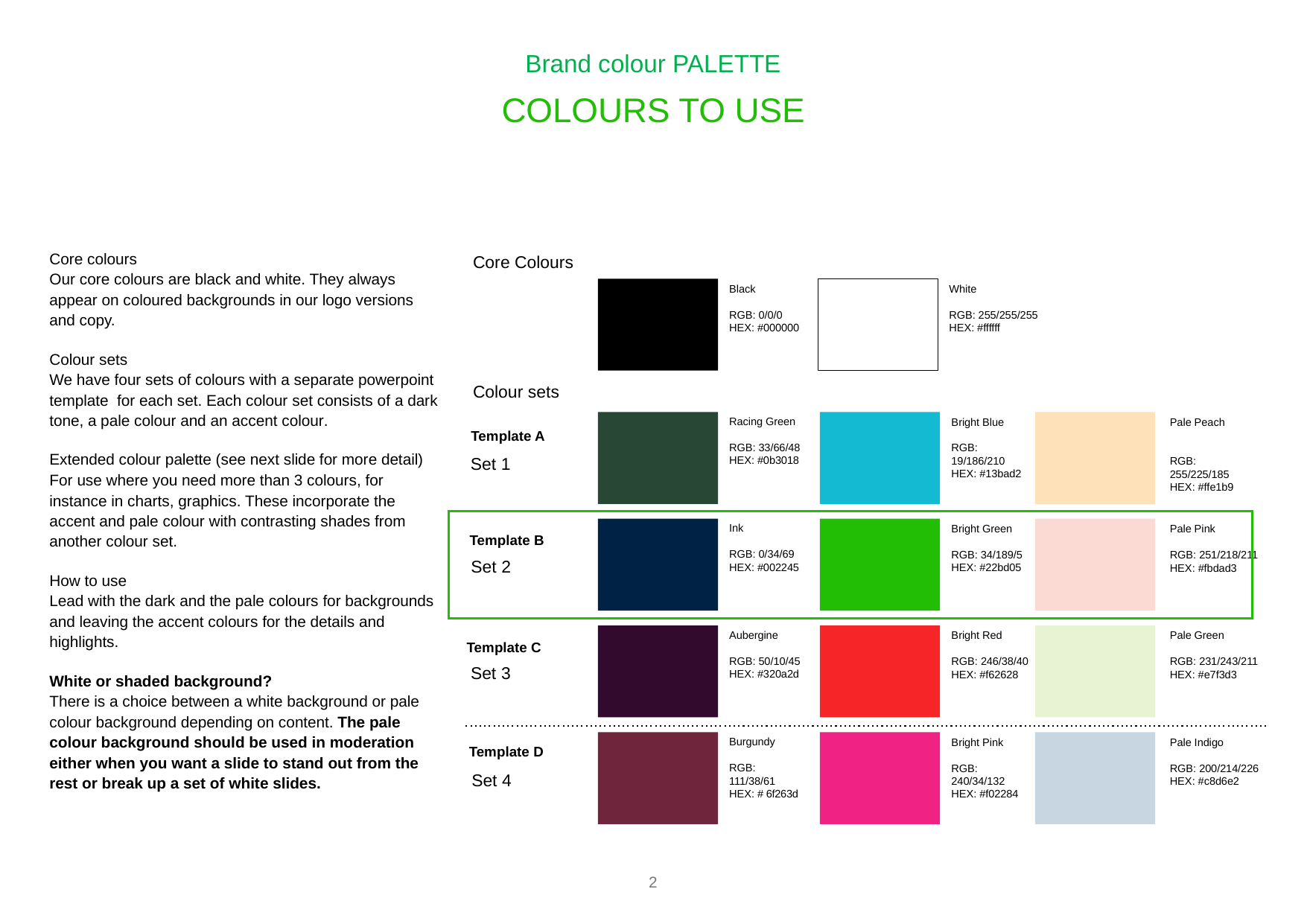

Brand colour PALETTE
Colours to use
Core colours
Our core colours are black and white. They always appear on coloured backgrounds in our logo versions and copy.
Colour sets
We have four sets of colours with a separate powerpoint template  for each set. Each colour set consists of a dark tone, a pale colour and an accent colour.
Extended colour palette (see next slide for more detail)
For use where you need more than 3 colours, for instance in charts, graphics. These incorporate the accent and pale colour with contrasting shades from another colour set.
How to use
Lead with the dark and the pale colours for backgrounds and leaving the accent colours for the details and highlights.
White or shaded background?
There is a choice between a white background or pale colour background depending on content. The pale colour background should be used in moderation either when you want a slide to stand out from the rest or break up a set of white slides.

Core Colours
White

RGB: 255/255/255
HEX: #ffffff

Black

RGB: 0/0/0
HEX: #000000
Colour sets

Racing Green

RGB: 33/66/48
HEX: #0b3018

Bright Blue

RGB: 19/186/210
HEX: #13bad2
Pale Peach

RGB: 255/225/185
HEX: #ffe1b9
Template A
Set 1

Ink

RGB: 0/34/69
HEX: #002245

Bright Green

RGB: 34/189/5
HEX: #22bd05
Pale Pink

RGB: 251/218/211
HEX: #fbdad3
Template B
Set 2

Aubergine

RGB: 50/10/45
HEX: #320a2d

Bright Red

RGB: 246/38/40
HEX: #f62628
Pale Green

RGB: 231/243/211
HEX: #e7f3d3
Template C
Set 3

Burgundy

RGB: 111/38/61
HEX: # 6f263d

Bright Pink

RGB: 240/34/132
HEX: #f02284
Pale Indigo

RGB: 200/214/226
HEX: #c8d6e2
Template D
Set 4